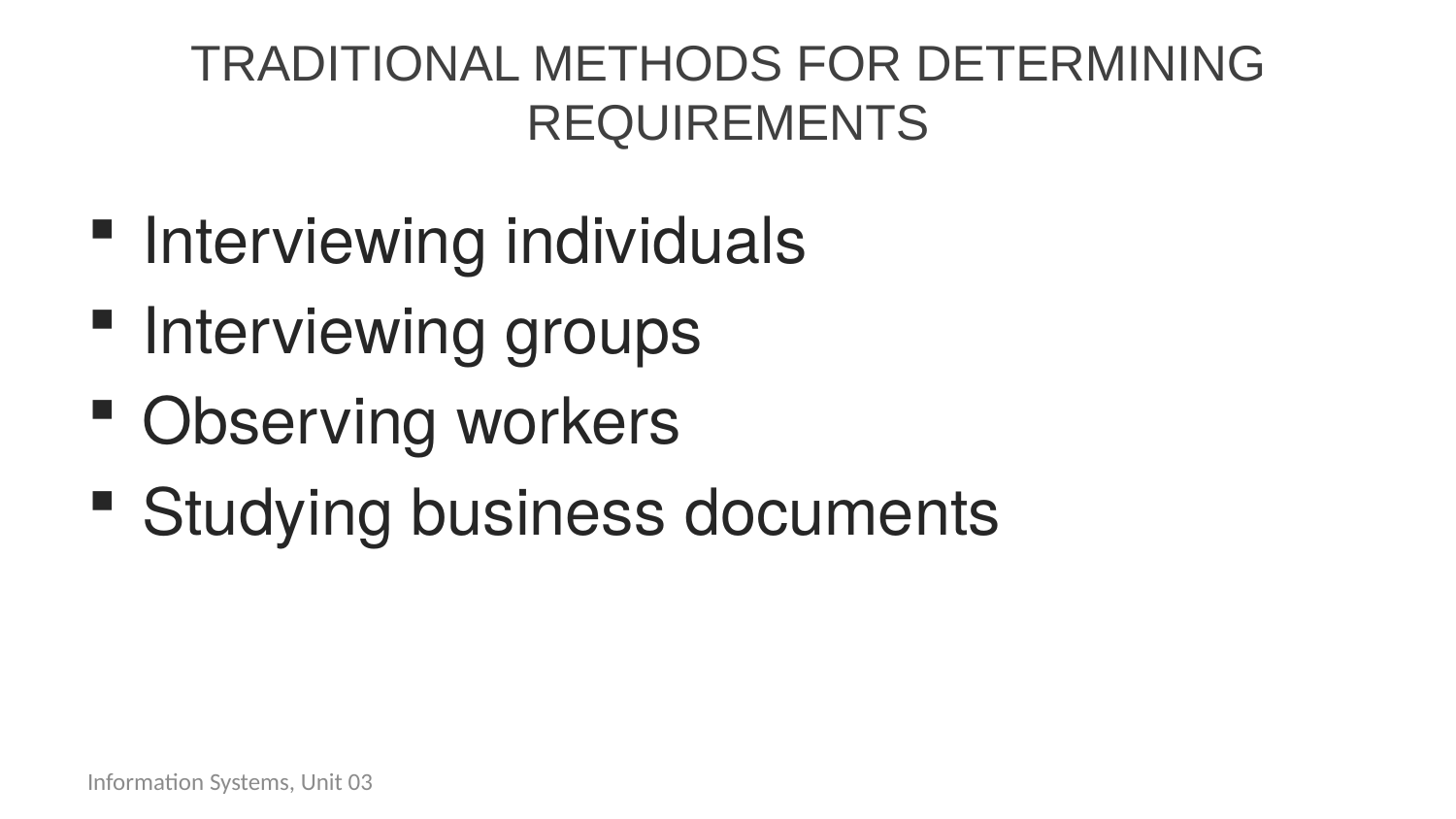

# Traditional Methods for Determining Requirements
Interviewing individuals
Interviewing groups
Observing workers
Studying business documents
Information Systems, Unit 03
10